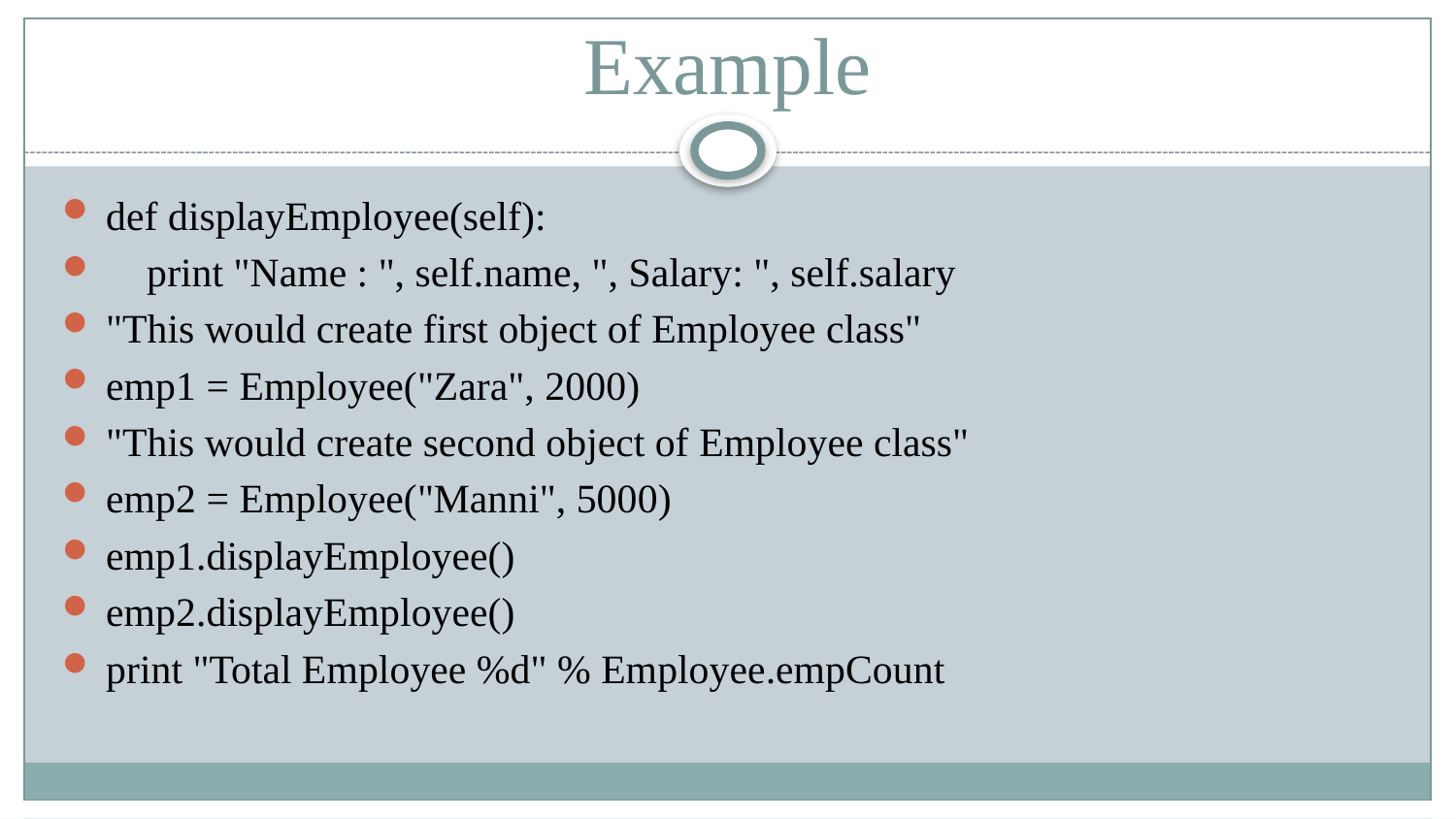

# Example
def displayEmployee(self):
    print "Name : ", self.name, ", Salary: ", self.salary
"This would create first object of Employee class"
emp1 = Employee("Zara", 2000)
"This would create second object of Employee class"
emp2 = Employee("Manni", 5000)
emp1.displayEmployee()
emp2.displayEmployee()
print "Total Employee %d" % Employee.empCount